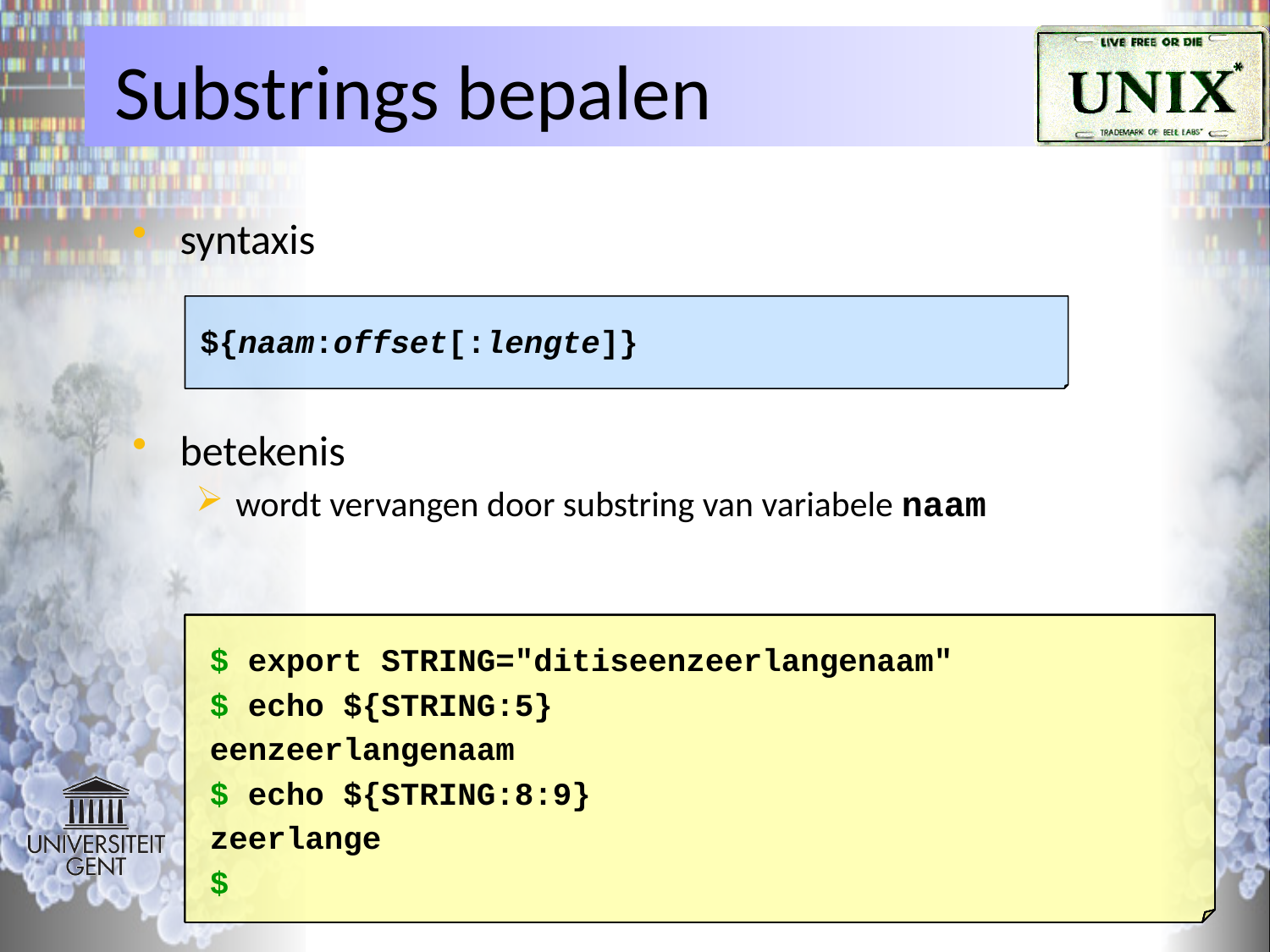

# Substrings bepalen
syntaxis
betekenis
wordt vervangen door substring van variabele naam
${naam:offset[:lengte]}
$ export STRING="ditiseenzeerlangenaam"
$

  echo ${STRING:5}

eenzeerlangenaam
$

  echo ${STRING:8:9}

zeerlange
$